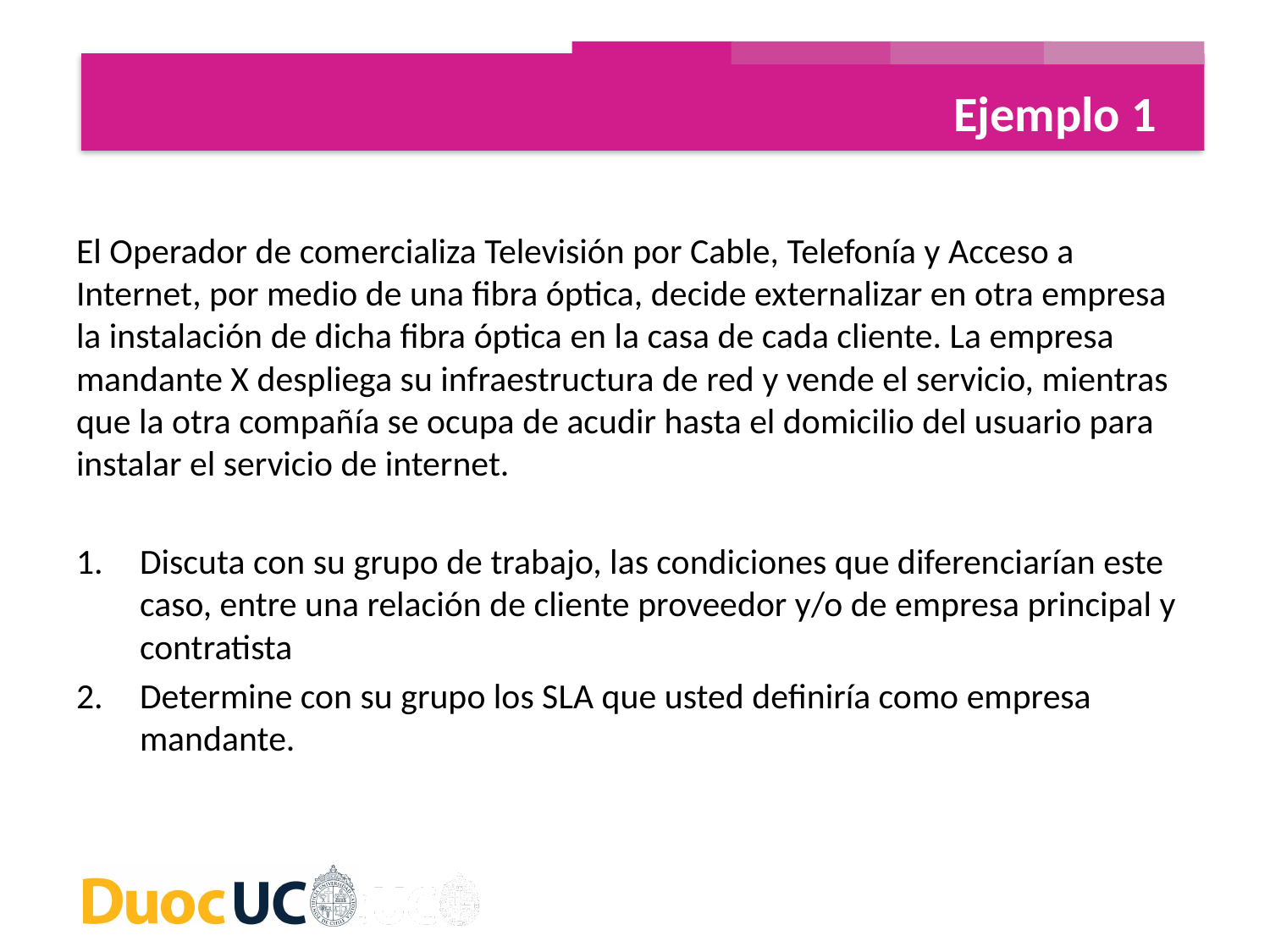

Ejemplo 1
El Operador de comercializa Televisión por Cable, Telefonía y Acceso a Internet, por medio de una fibra óptica, decide externalizar en otra empresa la instalación de dicha fibra óptica en la casa de cada cliente. La empresa mandante X despliega su infraestructura de red y vende el servicio, mientras que la otra compañía se ocupa de acudir hasta el domicilio del usuario para instalar el servicio de internet.

Discuta con su grupo de trabajo, las condiciones que diferenciarían este caso, entre una relación de cliente proveedor y/o de empresa principal y contratista
Determine con su grupo los SLA que usted definiría como empresa mandante.